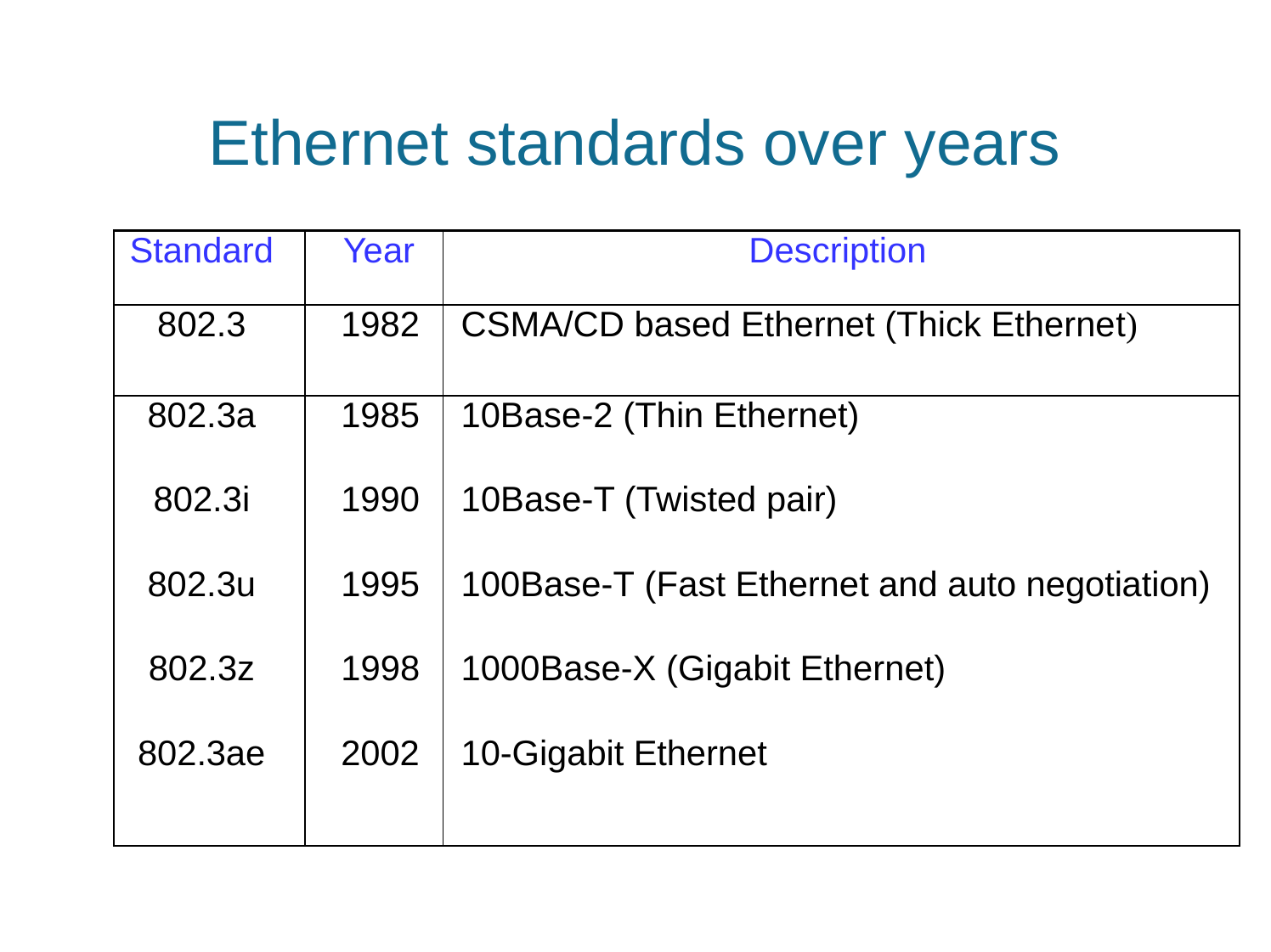

# Ethernet standards over years
| Standard | Year | Description |
| --- | --- | --- |
| 802.3 | 1982 | CSMA/CD based Ethernet (Thick Ethernet) |
| 802.3a | 1985 | 10Base-2 (Thin Ethernet) |
| 802.3i | 1990 | 10Base-T (Twisted pair) |
| 802.3u | 1995 | 100Base-T (Fast Ethernet and auto negotiation) |
| 802.3z | 1998 | 1000Base-X (Gigabit Ethernet) |
| 802.3ae | 2002 | 10-Gigabit Ethernet |